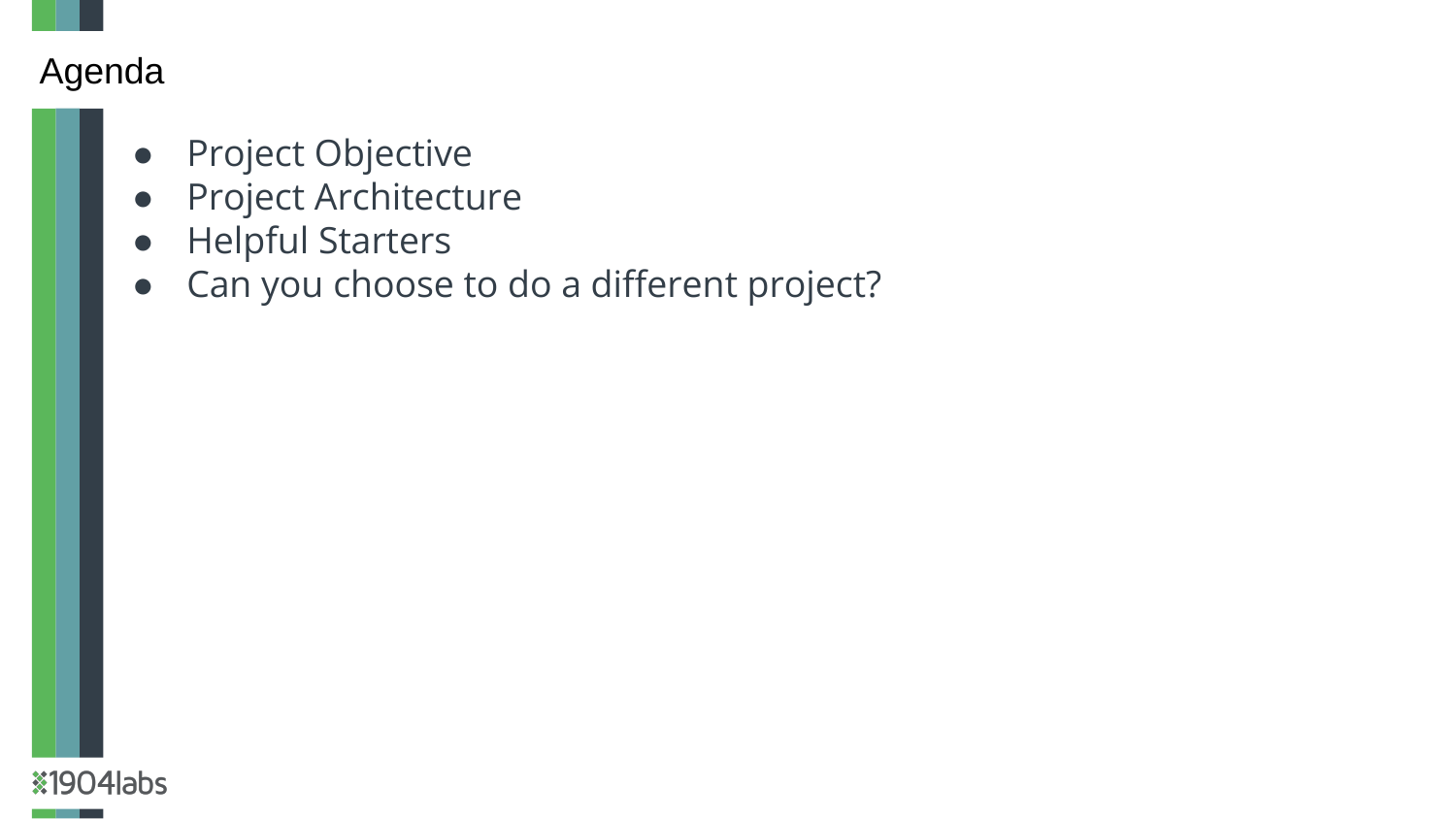

Agenda
Project Objective
Project Architecture
Helpful Starters
Can you choose to do a different project?